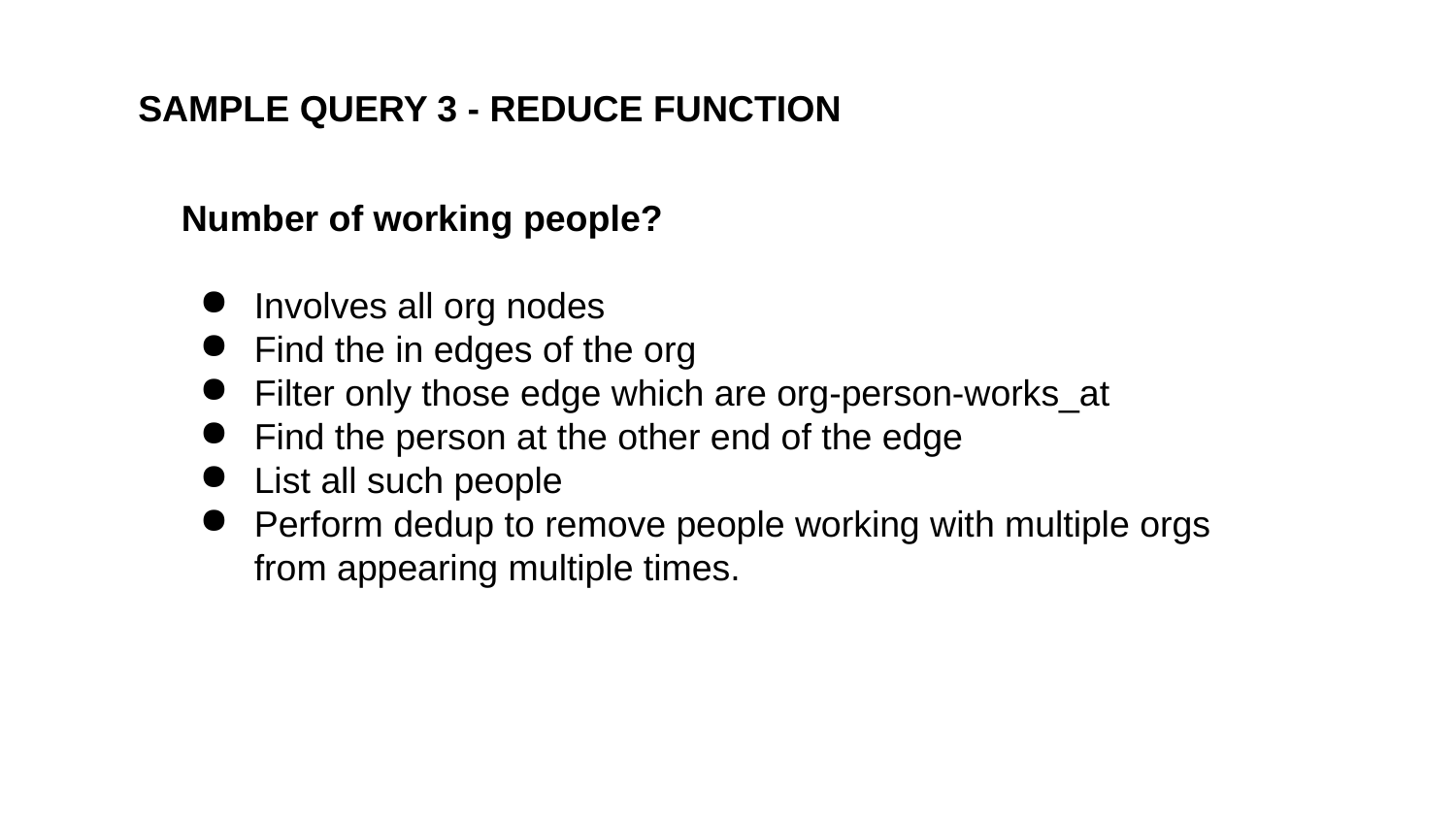

SAMPLE QUERY 3 - REDUCE FUNCTION
Number of working people?

Involves all org nodes
Find the in edges of the org
Filter only those edge which are org-person-works_at
Find the person at the other end of the edge
List all such people
Perform dedup to remove people working with multiple orgs from appearing multiple times.